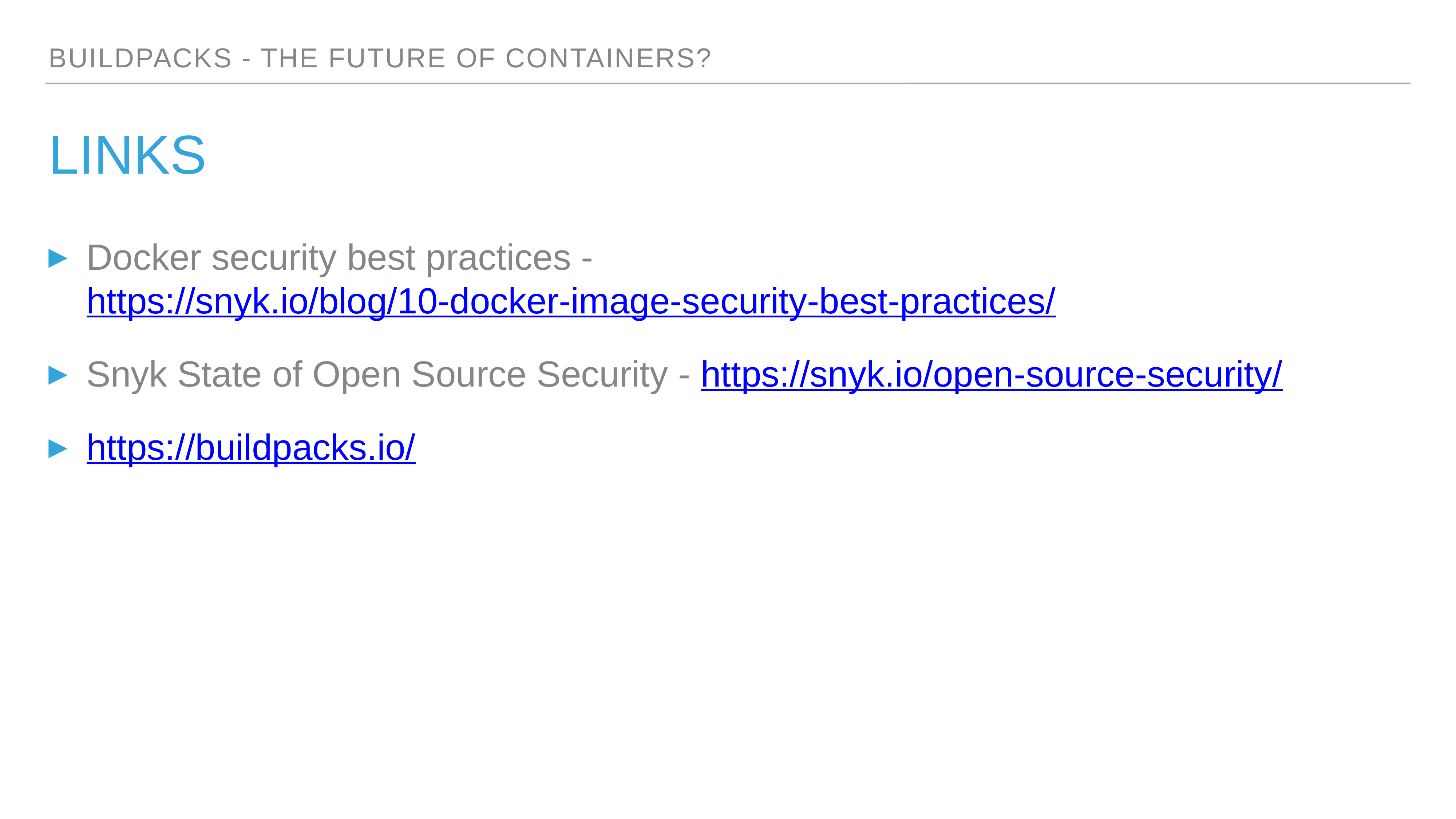

Buildpacks - the future of containers?
# Links
Docker security best practices - https://snyk.io/blog/10-docker-image-security-best-practices/
Snyk State of Open Source Security - https://snyk.io/open-source-security/
https://buildpacks.io/